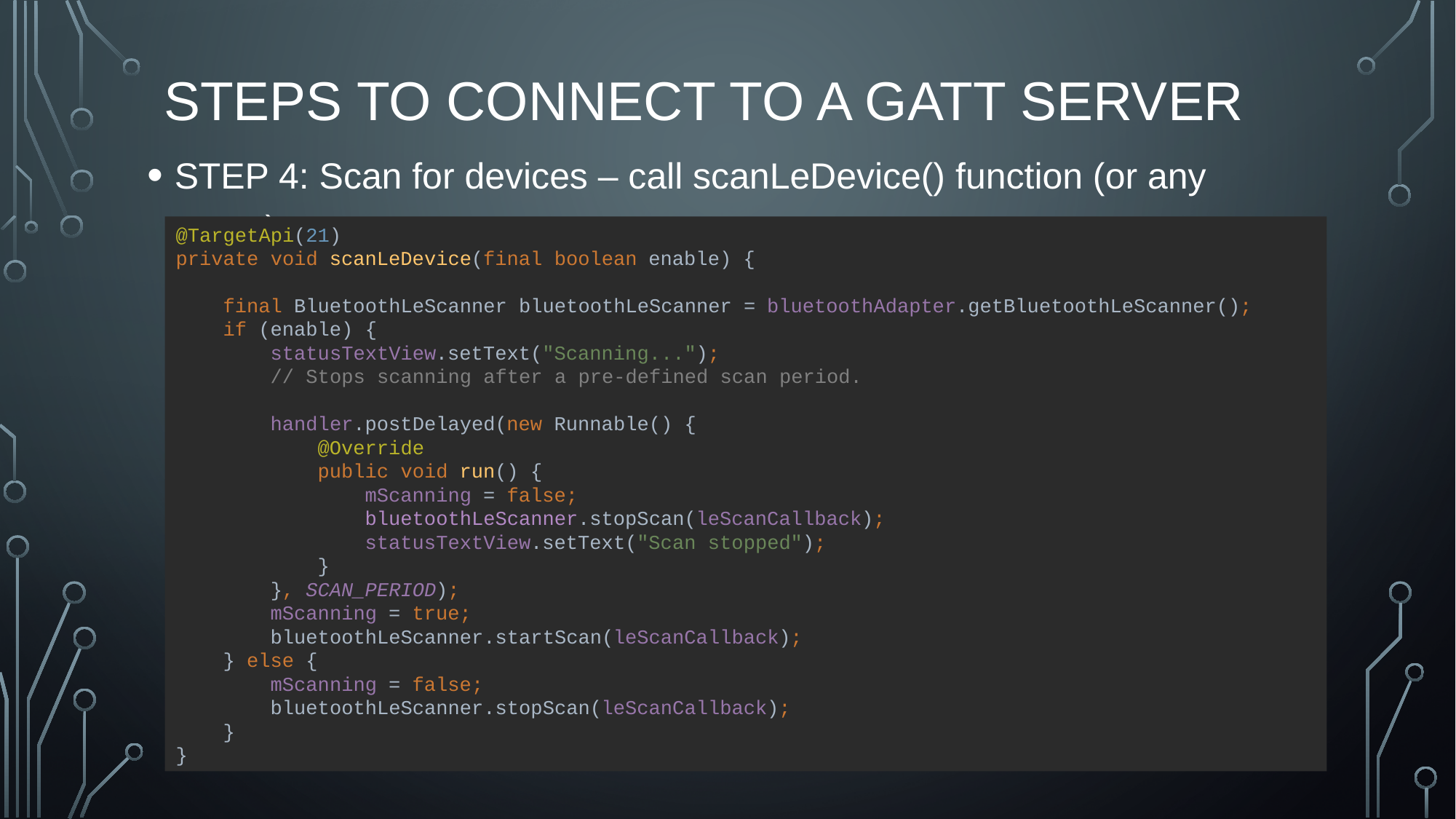

# STEPS TO CONNECT TO A GATT SERVER
STEP 4: Scan for devices – call scanLeDevice() function (or any name)

@TargetApi(21)
private void scanLeDevice(final boolean enable) {
    final BluetoothLeScanner bluetoothLeScanner = bluetoothAdapter.getBluetoothLeScanner();
    if (enable) {
        statusTextView.setText("Scanning...");
        // Stops scanning after a pre-defined scan period.
        handler.postDelayed(new Runnable() {
            @Override
            public void run() {
                mScanning = false;
                bluetoothLeScanner.stopScan(leScanCallback);
                statusTextView.setText("Scan stopped");
            }
        }, SCAN_PERIOD);
        mScanning = true;
        bluetoothLeScanner.startScan(leScanCallback);
    } else {
        mScanning = false;
        bluetoothLeScanner.stopScan(leScanCallback);
    }
}